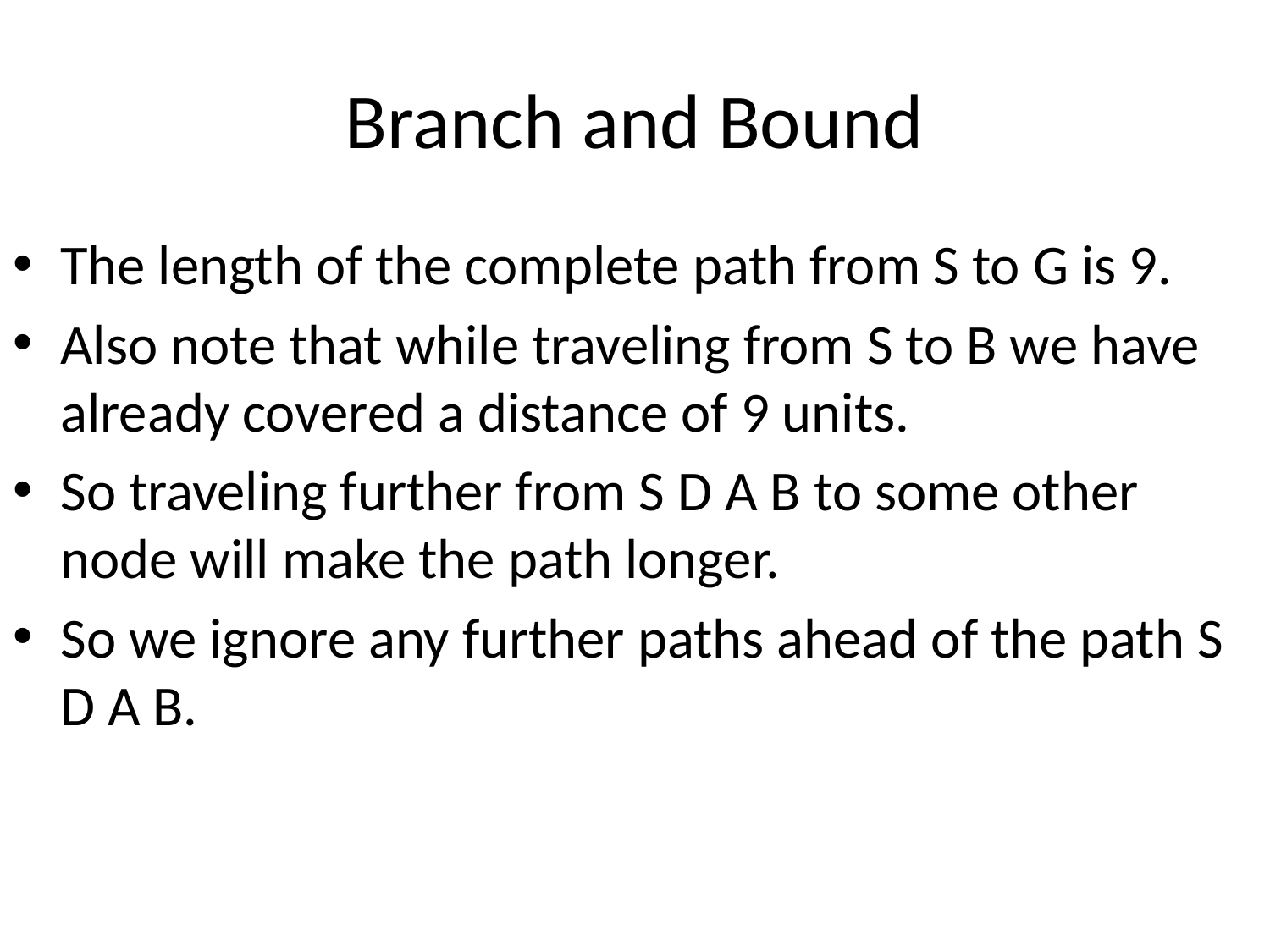

# Branch and Bound
The length of the complete path from S to G is 9.
Also note that while traveling from S to B we have already covered a distance of 9 units.
So traveling further from S D A B to some other node will make the path longer.
So we ignore any further paths ahead of the path S D A B.